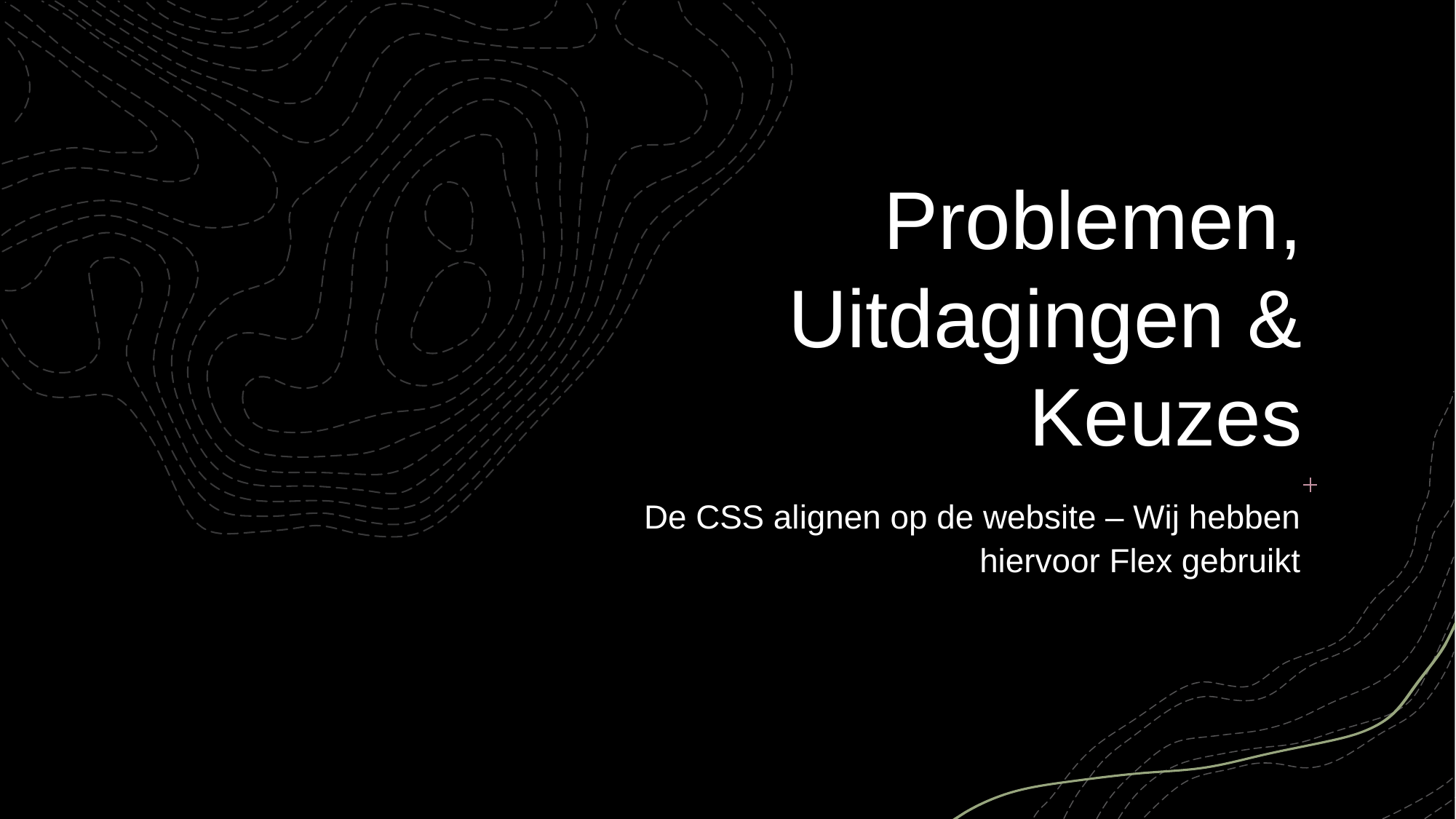

# Problemen, Uitdagingen & Keuzes

De CSS alignen op de website – Wij hebben hiervoor Flex gebruikt